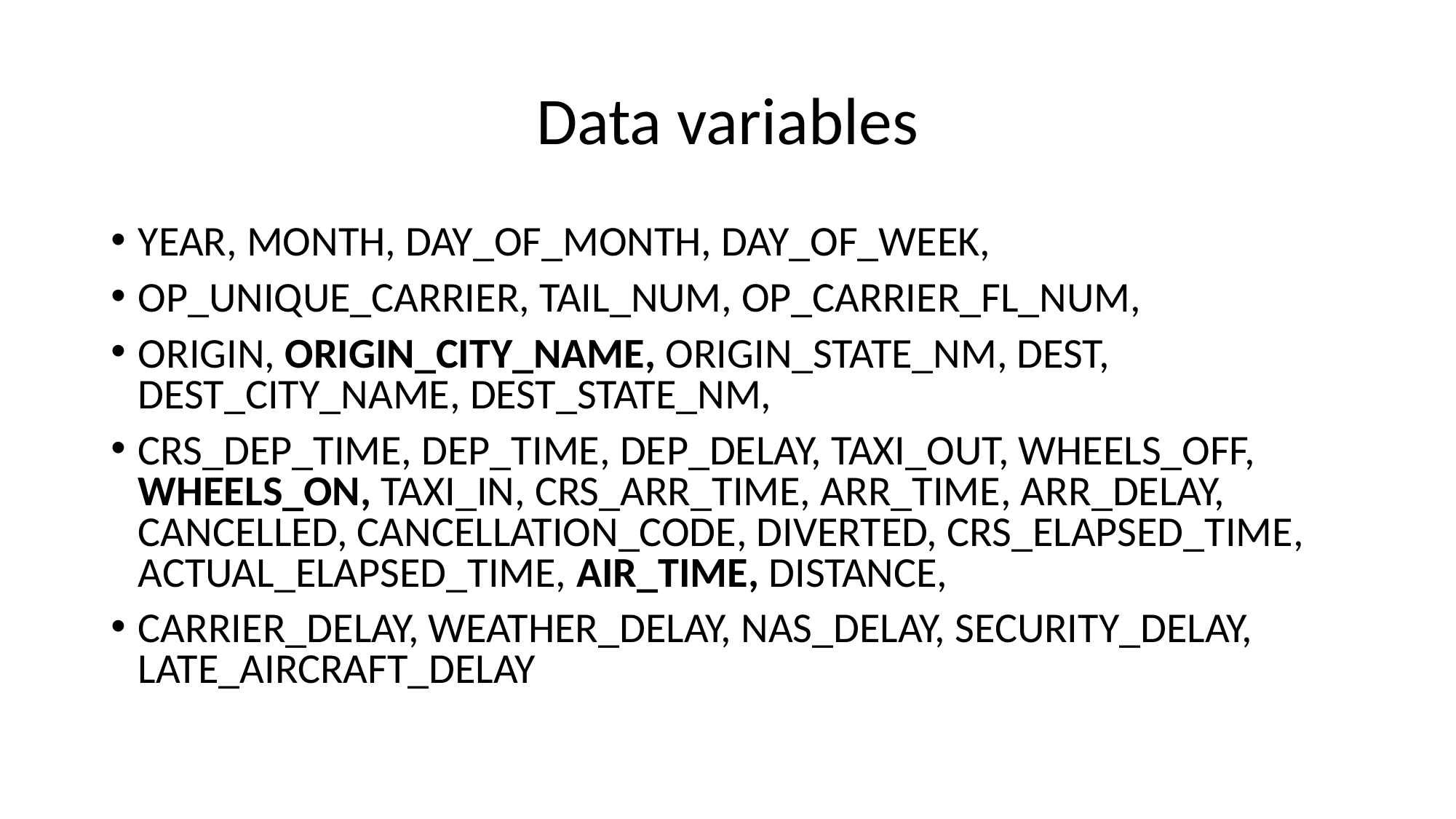

# Data variables
YEAR, MONTH, DAY_OF_MONTH, DAY_OF_WEEK,
OP_UNIQUE_CARRIER, TAIL_NUM, OP_CARRIER_FL_NUM,
ORIGIN, ORIGIN_CITY_NAME, ORIGIN_STATE_NM, DEST, DEST_CITY_NAME, DEST_STATE_NM,
CRS_DEP_TIME, DEP_TIME, DEP_DELAY, TAXI_OUT, WHEELS_OFF, WHEELS_ON, TAXI_IN, CRS_ARR_TIME, ARR_TIME, ARR_DELAY, CANCELLED, CANCELLATION_CODE, DIVERTED, CRS_ELAPSED_TIME, ACTUAL_ELAPSED_TIME, AIR_TIME, DISTANCE,
CARRIER_DELAY, WEATHER_DELAY, NAS_DELAY, SECURITY_DELAY, LATE_AIRCRAFT_DELAY